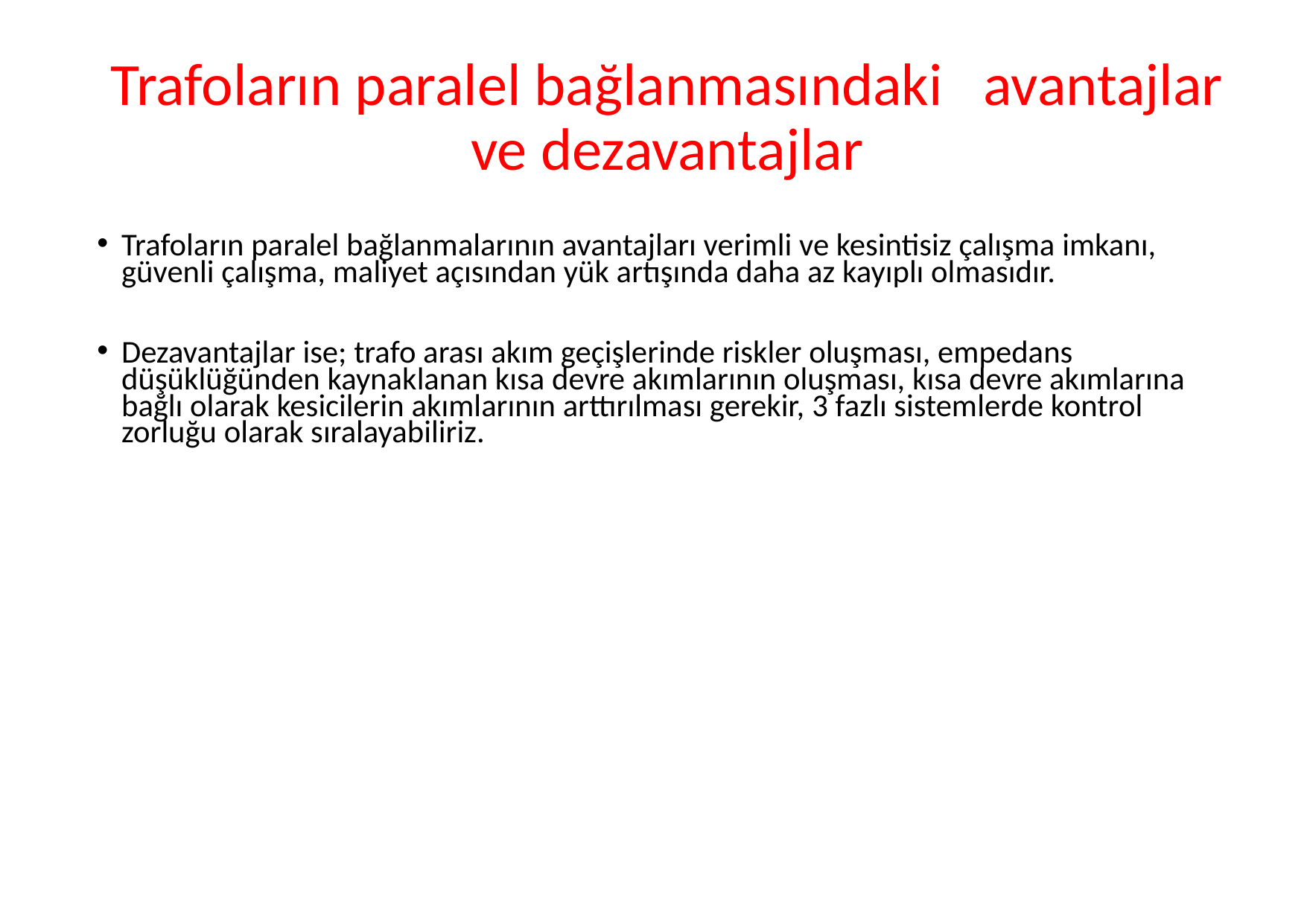

# Trafoların paralel bağlanmasındaki   avantajlar ve dezavantajlar
Trafoların paralel bağlanmalarının avantajları verimli ve kesintisiz çalışma imkanı, güvenli çalışma, maliyet açısından yük artışında daha az kayıplı olmasıdır.

Dezavantajlar ise; trafo arası akım geçişlerinde riskler oluşması, empedans düşüklüğünden kaynaklanan kısa devre akımlarının oluşması, kısa devre akımlarına bağlı olarak kesicilerin akımlarının arttırılması gerekir, 3 fazlı sistemlerde kontrol zorluğu olarak sıralayabiliriz.